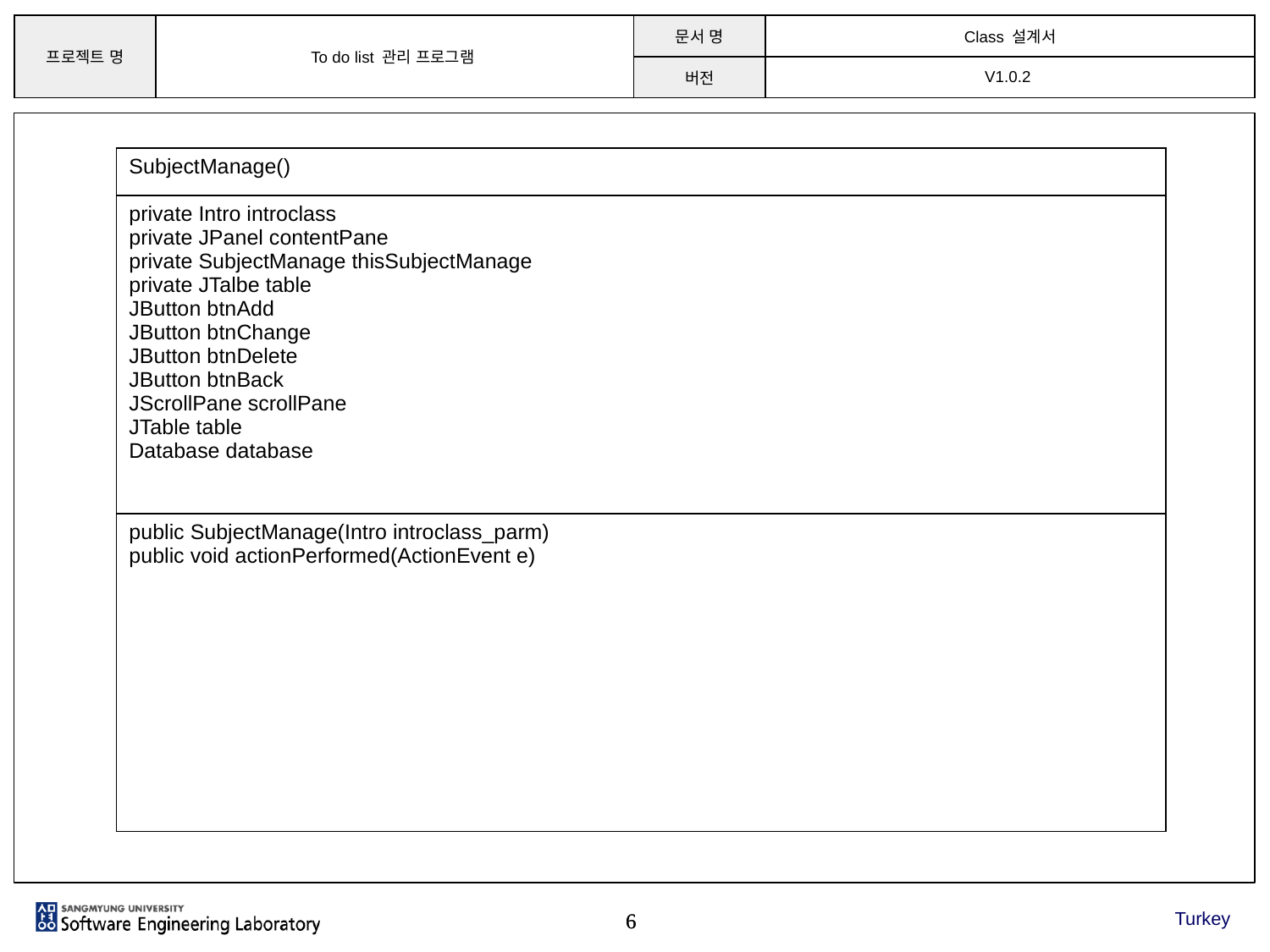

| SubjectManage() |
| --- |
| private Intro introclass private JPanel contentPane private SubjectManage thisSubjectManage private JTalbe table JButton btnAdd JButton btnChange JButton btnDelete JButton btnBack JScrollPane scrollPane JTable table Database database |
| public SubjectManage(Intro introclass\_parm) public void actionPerformed(ActionEvent e) |
Turkey